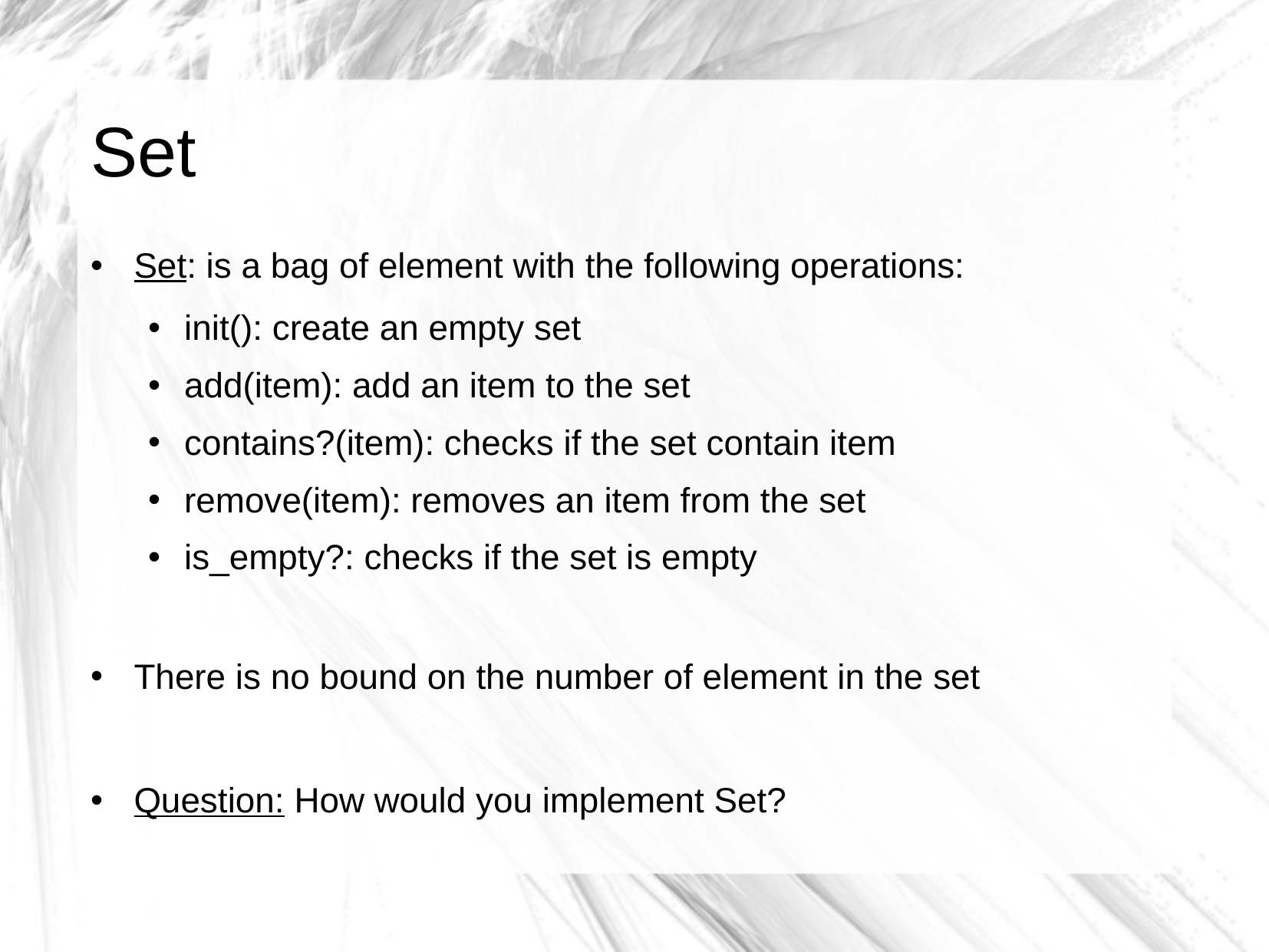

# Set
Set: is a bag of element with the following operations:
init(): create an empty set
add(item): add an item to the set
contains?(item): checks if the set contain item
remove(item): removes an item from the set
is_empty?: checks if the set is empty

There is no bound on the number of element in the set

Question: How would you implement Set?